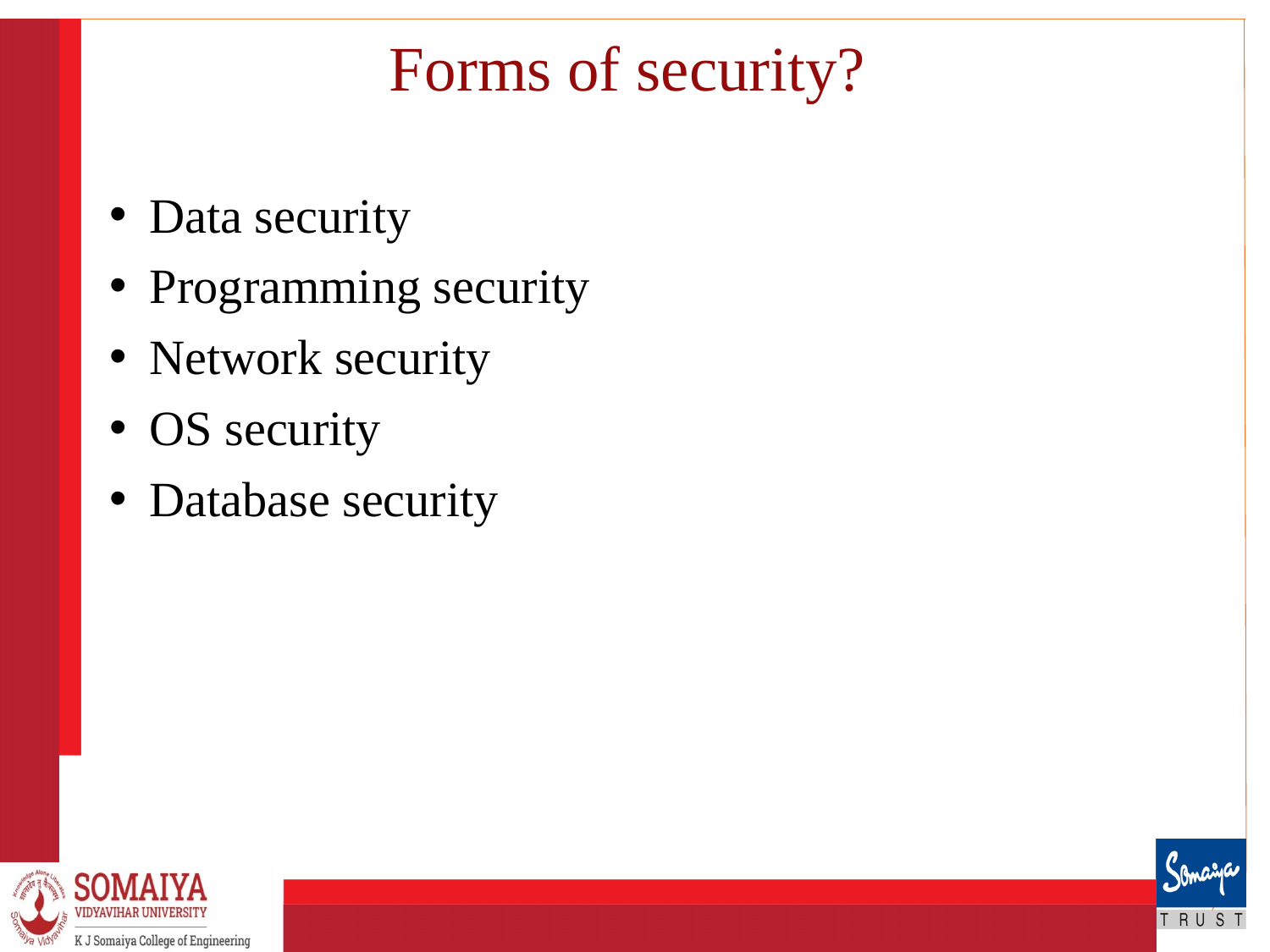

# Forms of security?
Data security
Programming security
Network security
OS security
Database security